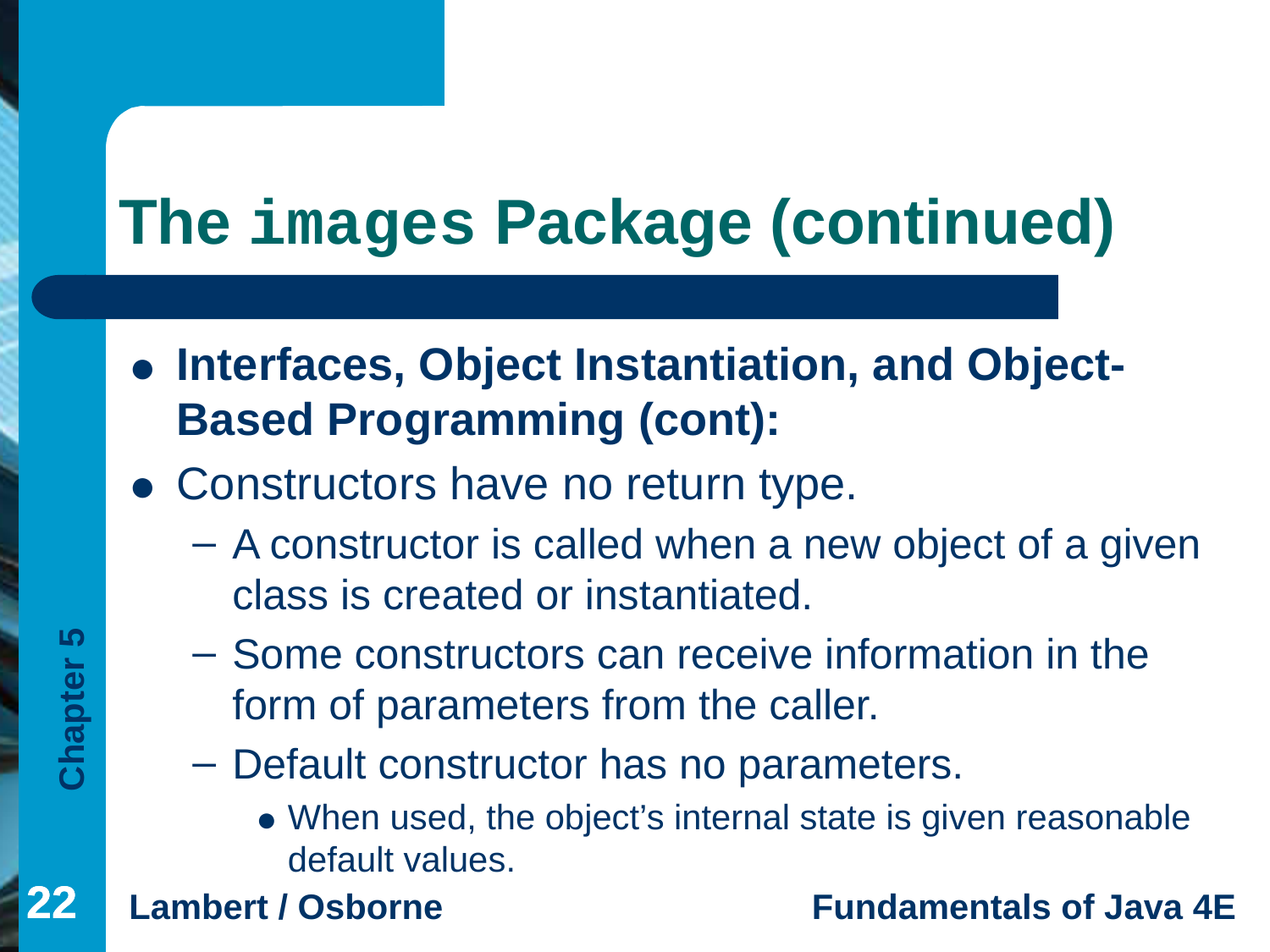

# The images Package (continued)
Interfaces, Object Instantiation, and Object-Based Programming (cont):
Constructors have no return type.
A constructor is called when a new object of a given class is created or instantiated.
Some constructors can receive information in the form of parameters from the caller.
Default constructor has no parameters.
When used, the object’s internal state is given reasonable default values.
22
22
22